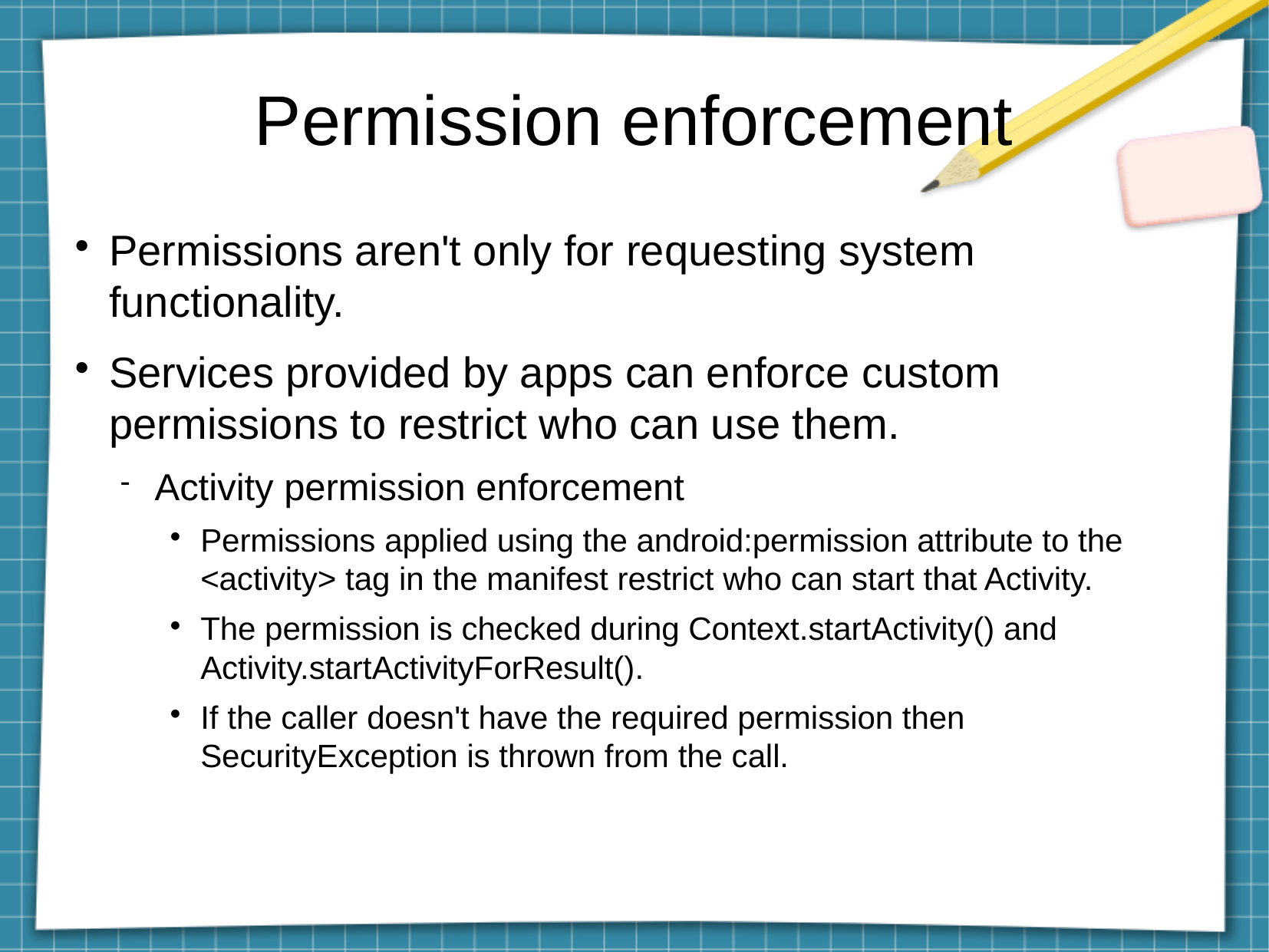

Permission enforcement
Permissions aren't only for requesting system functionality.
Services provided by apps can enforce custom permissions to restrict who can use them.
Activity permission enforcement
Permissions applied using the android:permission attribute to the <activity> tag in the manifest restrict who can start that Activity.
The permission is checked during Context.startActivity() and Activity.startActivityForResult().
If the caller doesn't have the required permission then SecurityException is thrown from the call.